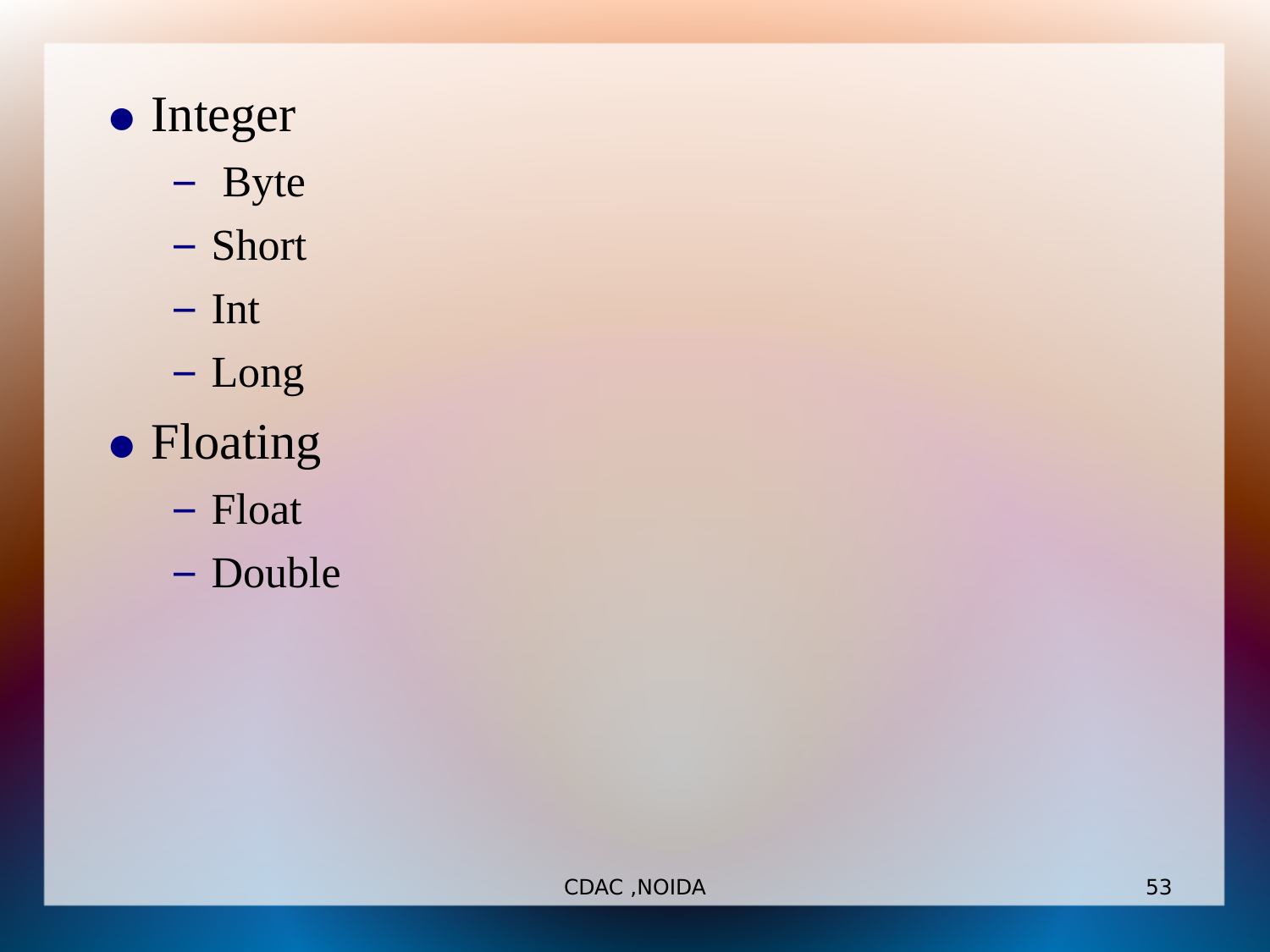

Integer
 Byte
Short
Int
Long
Floating
Float
Double

CDAC ,NOIDA
53